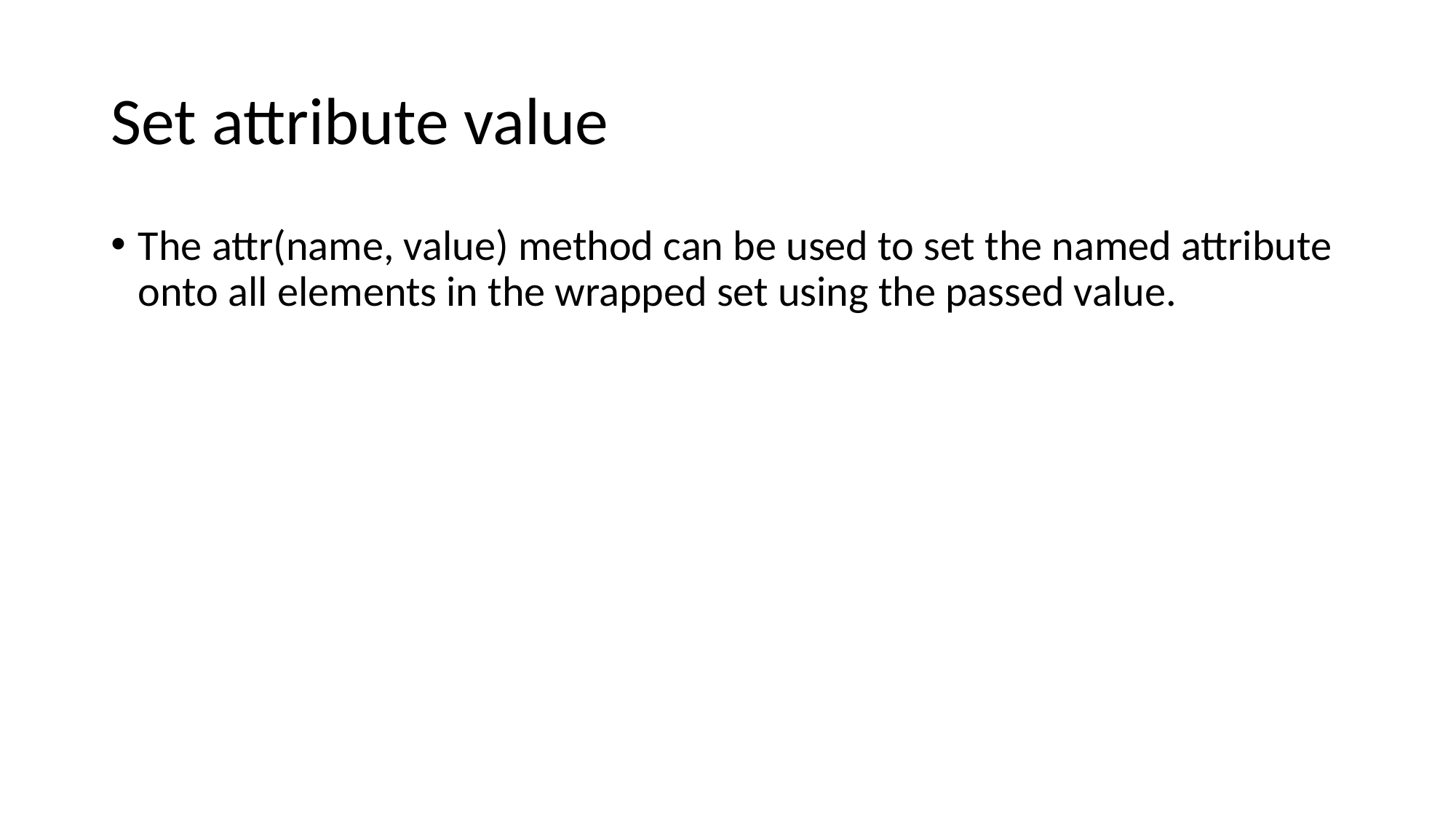

# Set attribute value
The attr(name, value) method can be used to set the named attribute onto all elements in the wrapped set using the passed value.